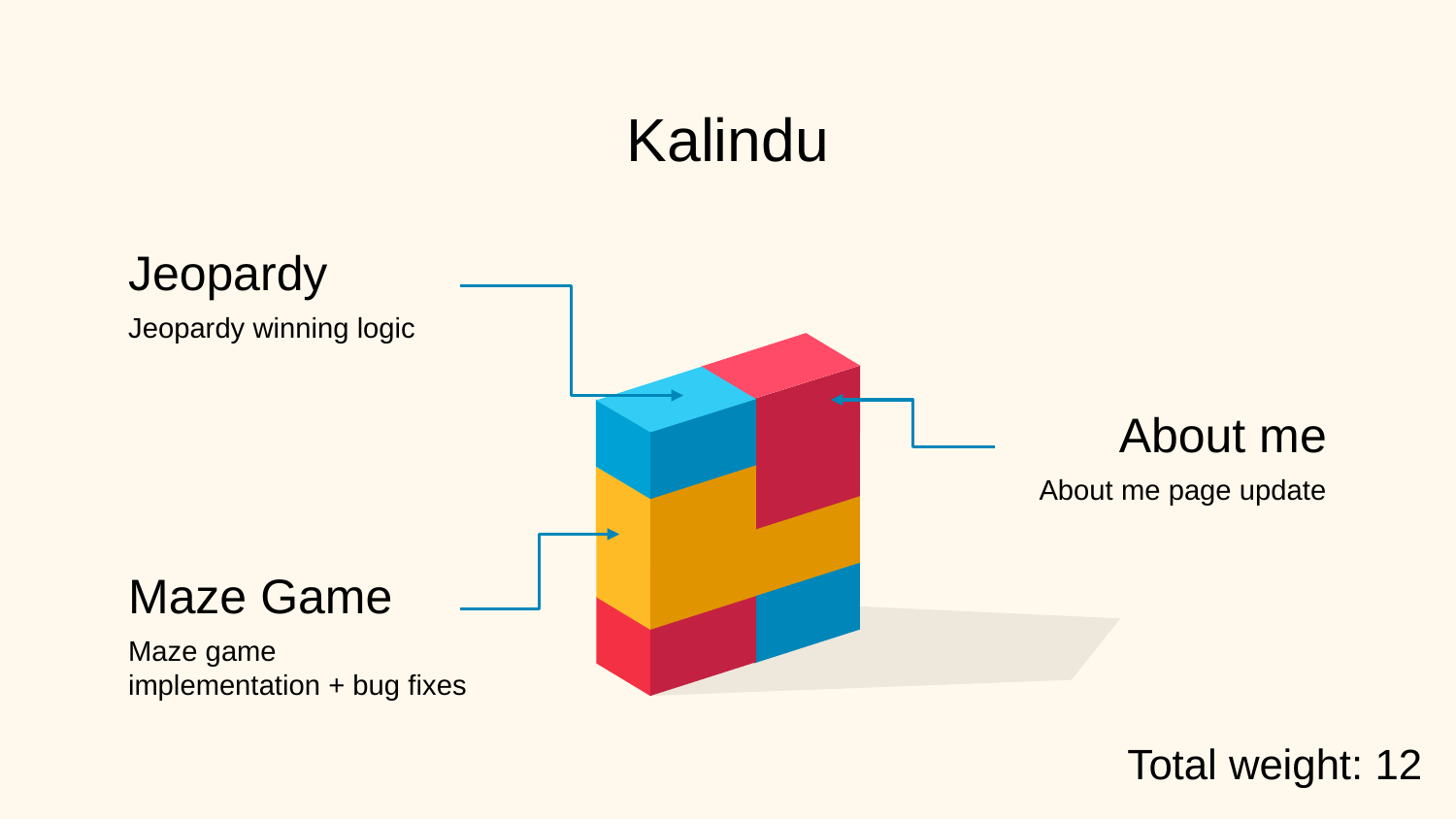

# Kalindu
Jeopardy
Jeopardy winning logic

About me
About me page update
Maze Game
Maze game implementation + bug fixes
Total weight: 12